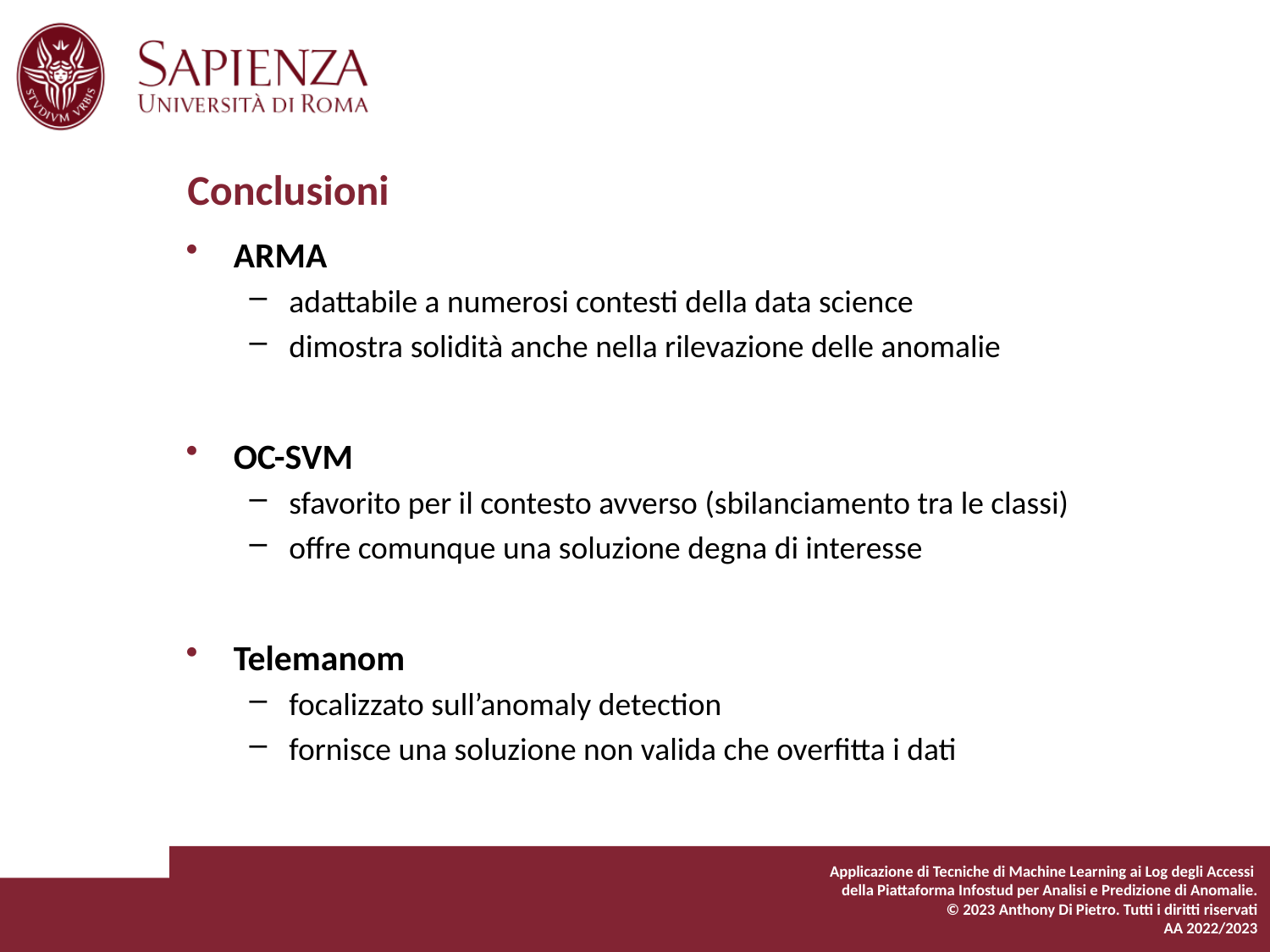

# Conclusioni
ARMA
adattabile a numerosi contesti della data science
dimostra solidità anche nella rilevazione delle anomalie

OC-SVM
sfavorito per il contesto avverso (sbilanciamento tra le classi)
offre comunque una soluzione degna di interesse

Telemanom
focalizzato sull’anomaly detection
fornisce una soluzione non valida che overfitta i dati